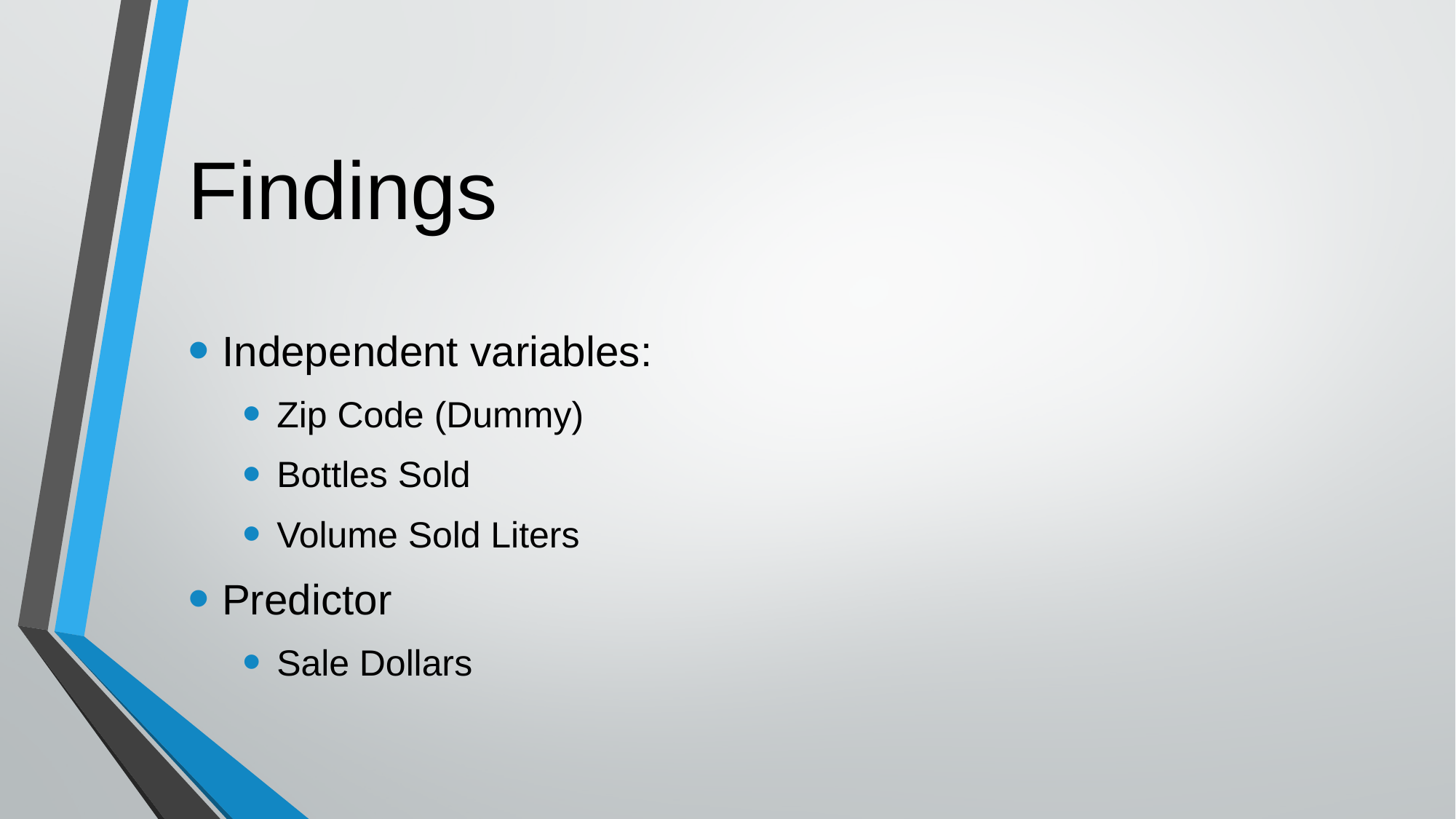

# Findings
Independent variables:
Zip Code (Dummy)
Bottles Sold
Volume Sold Liters
Predictor
Sale Dollars